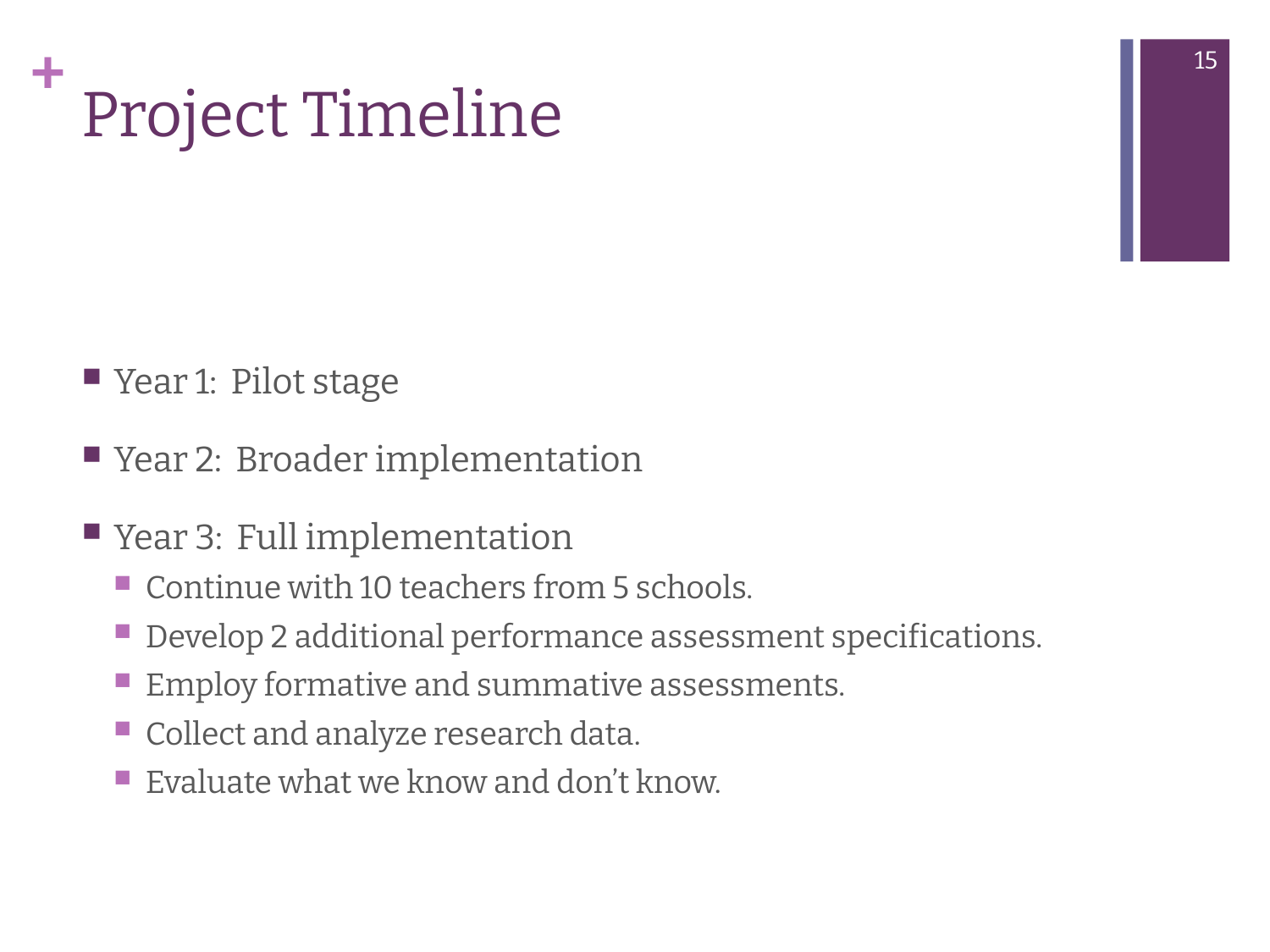

15
# Project Timeline

Year 1:  Pilot stage
Year 2:  Broader implementation
Year 3:  Full implementation
Continue with 10 teachers from 5 schools.
Develop 2 additional performance assessment specifications.
Employ formative and summative assessments.
Collect and analyze research data.
Evaluate what we know and don’t know.